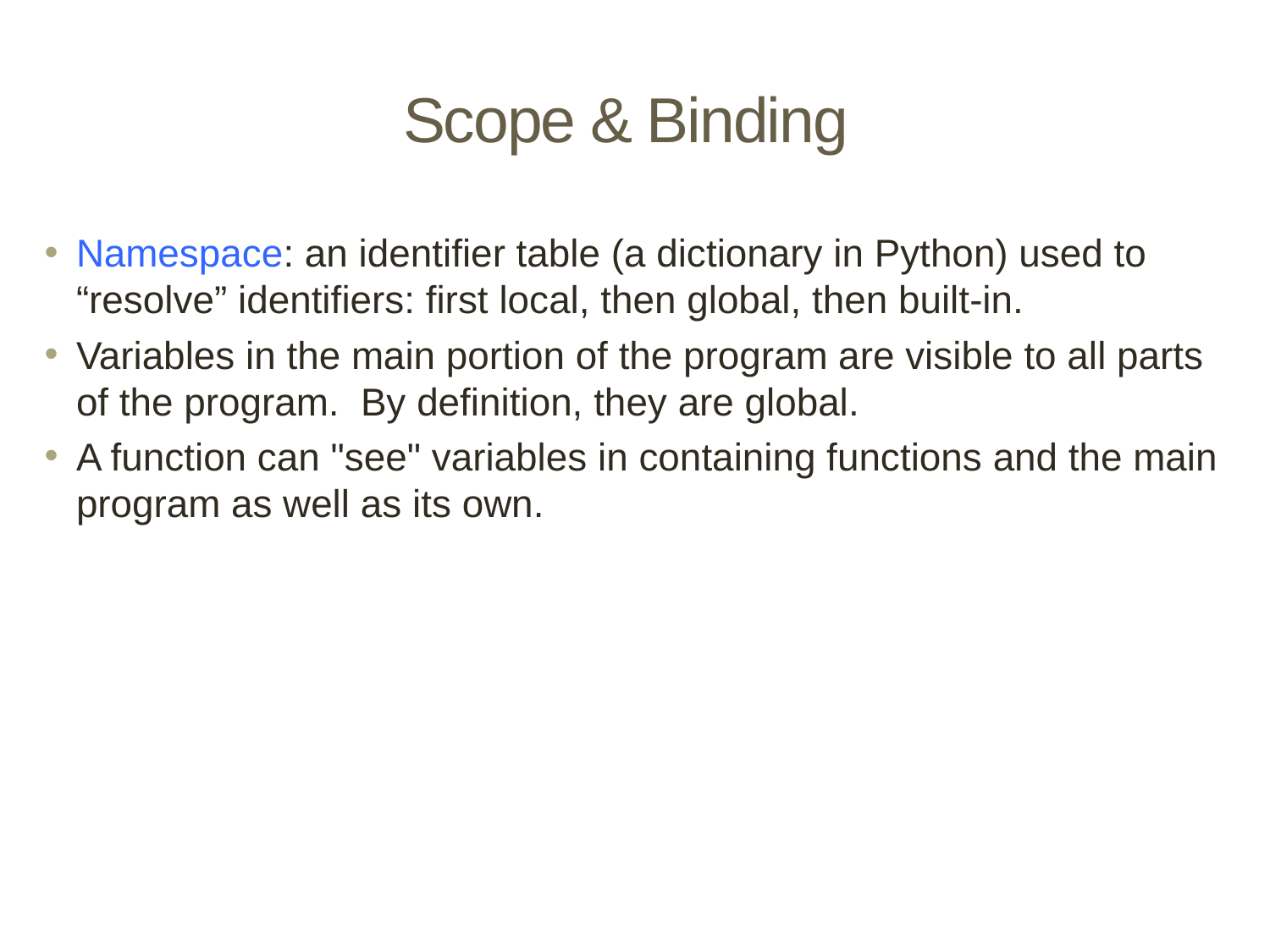

# Scope & Binding
Namespace: an identifier table (a dictionary in Python) used to “resolve” identifiers: first local, then global, then built-in.
Variables in the main portion of the program are visible to all parts of the program.  By definition, they are global.
A function can "see" variables in containing functions and the main program as well as its own.